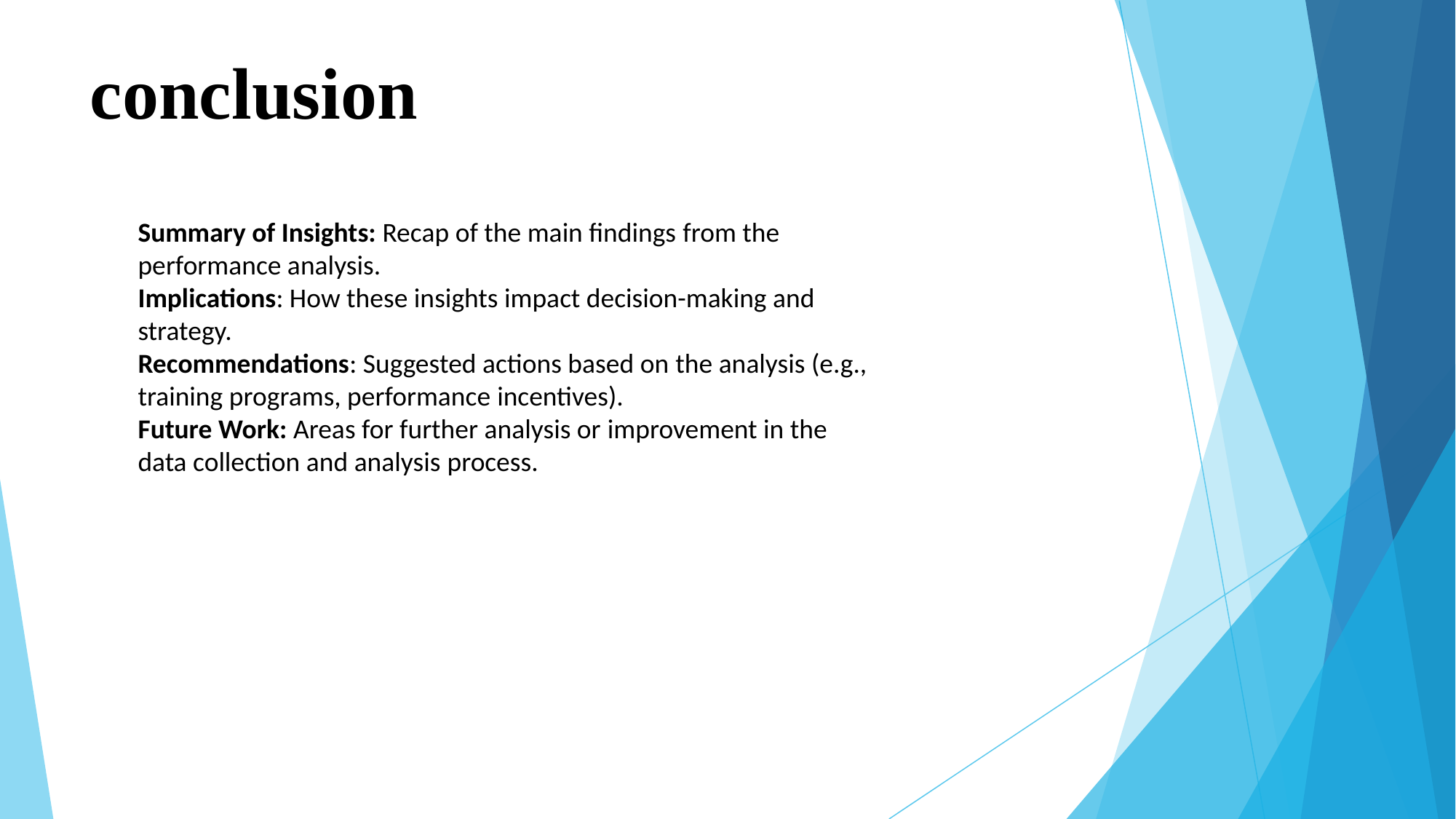

# conclusion
Summary of Insights: Recap of the main findings from the performance analysis.​
Implications: How these insights impact decision-making and strategy.​
Recommendations: Suggested actions based on the analysis (e.g., training programs, performance incentives).​
Future Work: Areas for further analysis or improvement in the data collection and analysis process.​